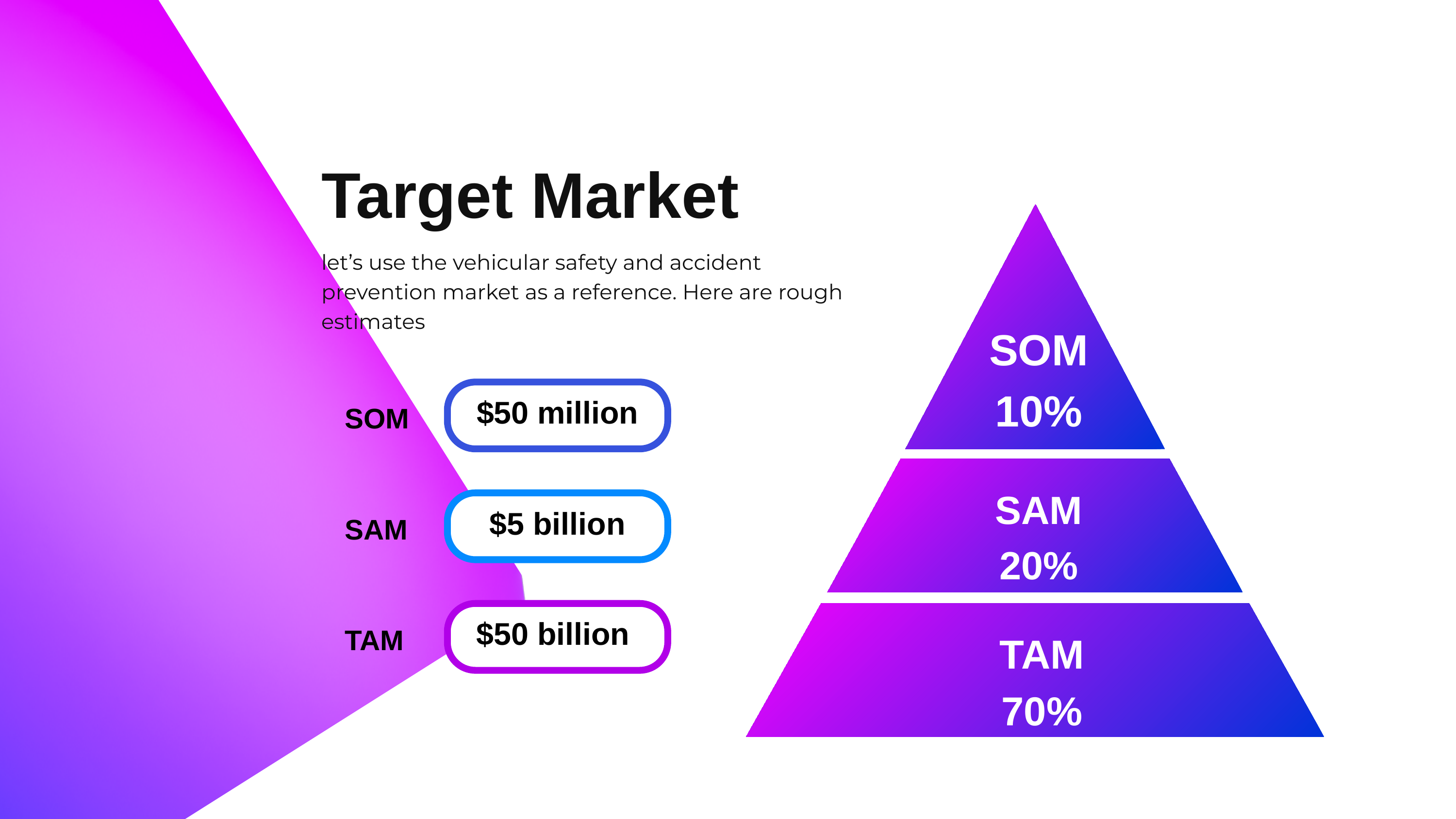

Target Market

let’s use the vehicular safety and accident prevention market as a reference. Here are rough estimates
SOM
10%

$50 million
SOM

SAM
20%

$5 billion
SAM

$50 billion

TAM
TAM
70%